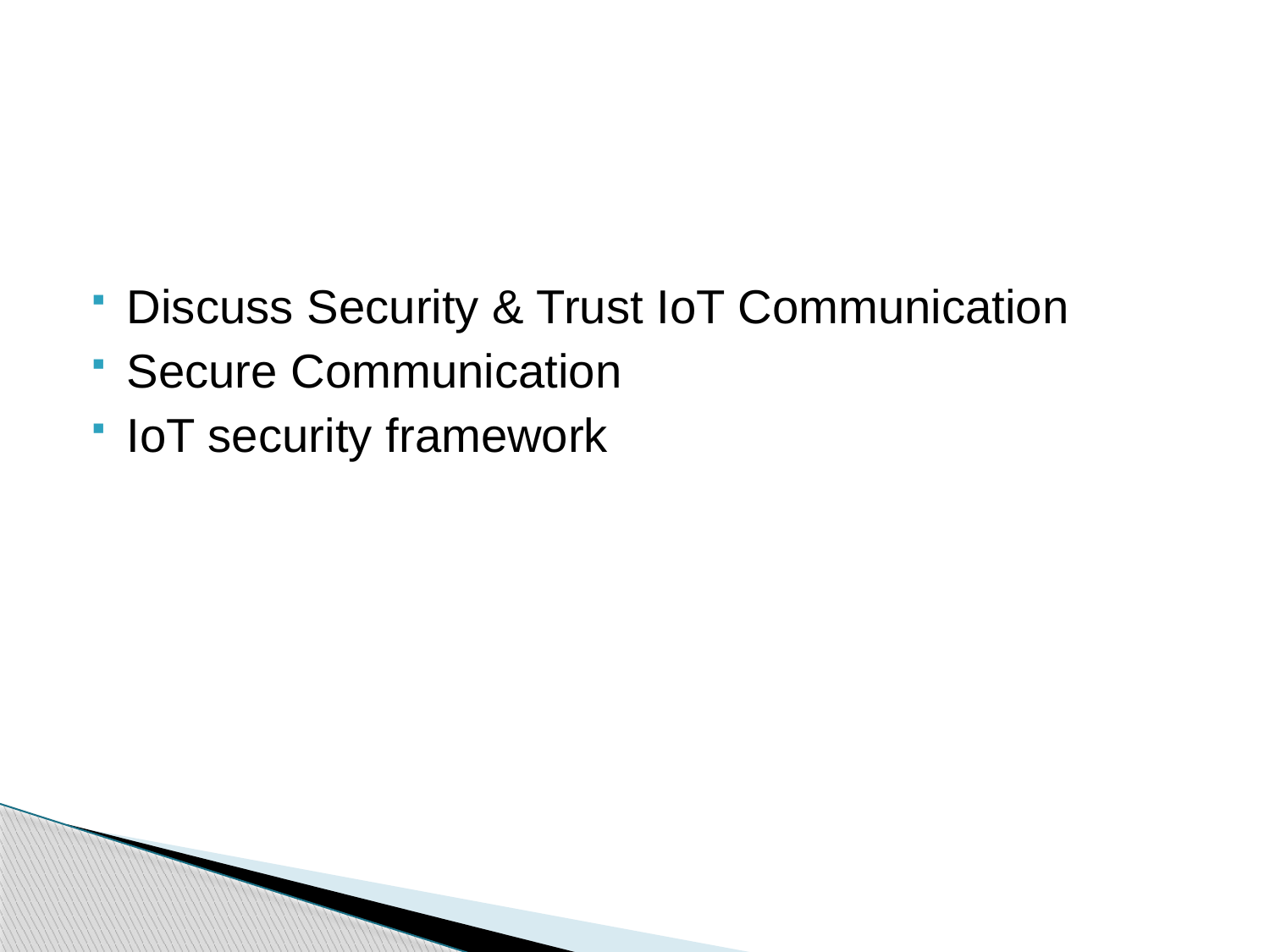

Discuss Security & Trust IoT Communication
Secure Communication
IoT security framework